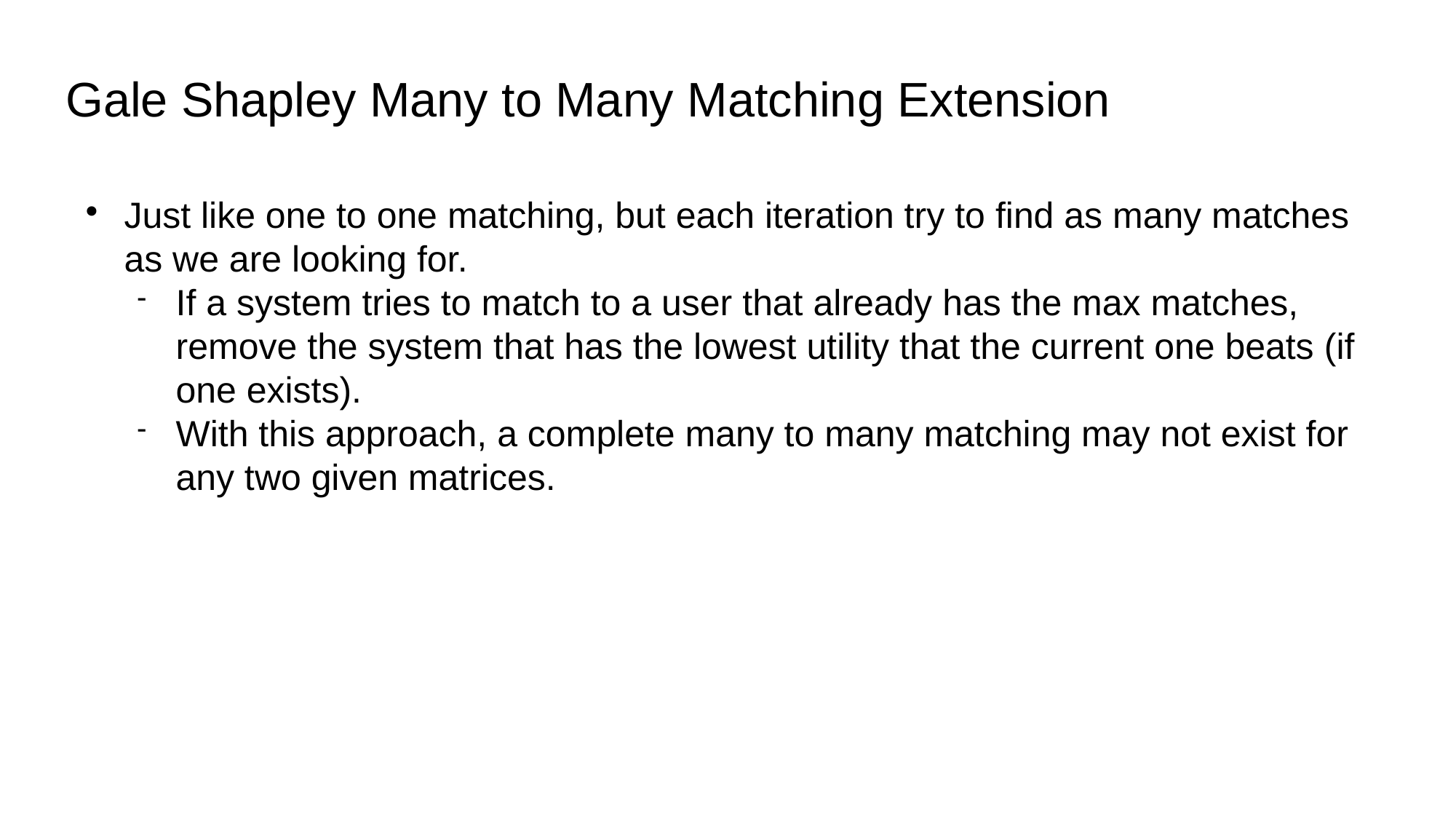

Gale Shapley Many to Many Matching Extension
Just like one to one matching, but each iteration try to find as many matches as we are looking for.
If a system tries to match to a user that already has the max matches, remove the system that has the lowest utility that the current one beats (if one exists).
With this approach, a complete many to many matching may not exist for any two given matrices.